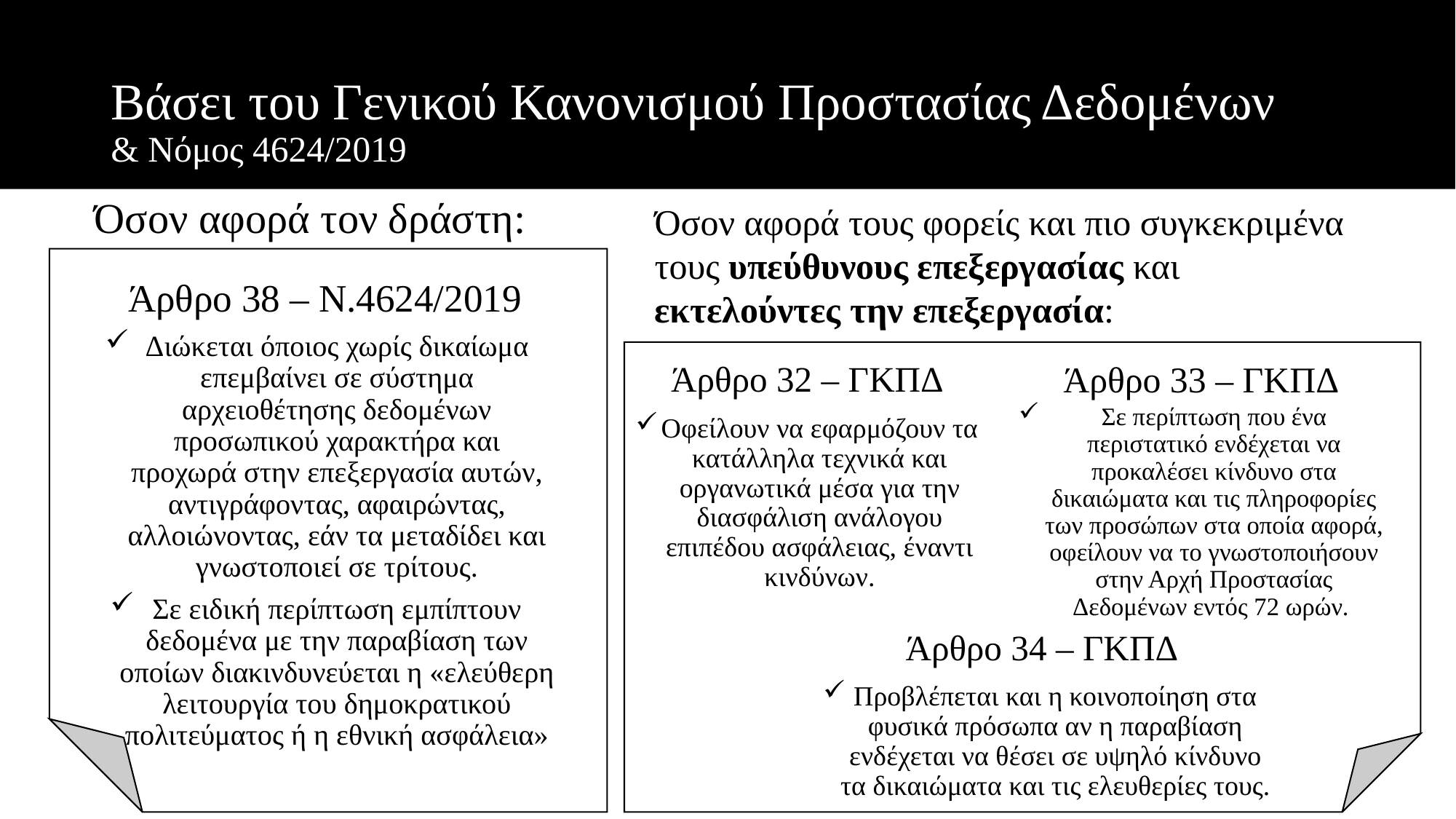

# Βάσει του Γενικού Κανονισμού Προστασίας Δεδομένων & Νόμος 4624/2019
Όσον αφορά τον δράστη:
Όσον αφορά τους φορείς και πιο συγκεκριμένα τους υπεύθυνους επεξεργασίας και εκτελούντες την επεξεργασία:

Άρθρο 38 – Ν.4624/2019
Διώκεται όποιος χωρίς δικαίωμα επεμβαίνει σε σύστημα αρχειοθέτησης δεδομένων προσωπικού χαρακτήρα και προχωρά στην επεξεργασία αυτών, αντιγράφοντας, αφαιρώντας, αλλοιώνοντας, εάν τα μεταδίδει και γνωστοποιεί σε τρίτους.
Σε ειδική περίπτωση εμπίπτουν δεδομένα με την παραβίαση των οποίων διακινδυνεύεται η «ελεύθερη λειτουργία του δημοκρατικού πολιτεύματος ή η εθνική ασφάλεια»

Άρθρο 32 – ΓΚΠΔ
Οφείλουν να εφαρμόζουν τα κατάλληλα τεχνικά και οργανωτικά μέσα για την διασφάλιση ανάλογου επιπέδου ασφάλειας, έναντι κινδύνων.
Άρθρο 33 – ΓΚΠΔ
Σε περίπτωση που ένα περιστατικό ενδέχεται να προκαλέσει κίνδυνο στα δικαιώματα και τις πληροφορίες των προσώπων στα οποία αφορά, οφείλουν να το γνωστοποιήσουν στην Αρχή Προστασίας Δεδομένων εντός 72 ωρών.
Άρθρο 34 – ΓΚΠΔ
Προβλέπεται και η κοινοποίηση στα φυσικά πρόσωπα αν η παραβίαση ενδέχεται να θέσει σε υψηλό κίνδυνο τα δικαιώματα και τις ελευθερίες τους.